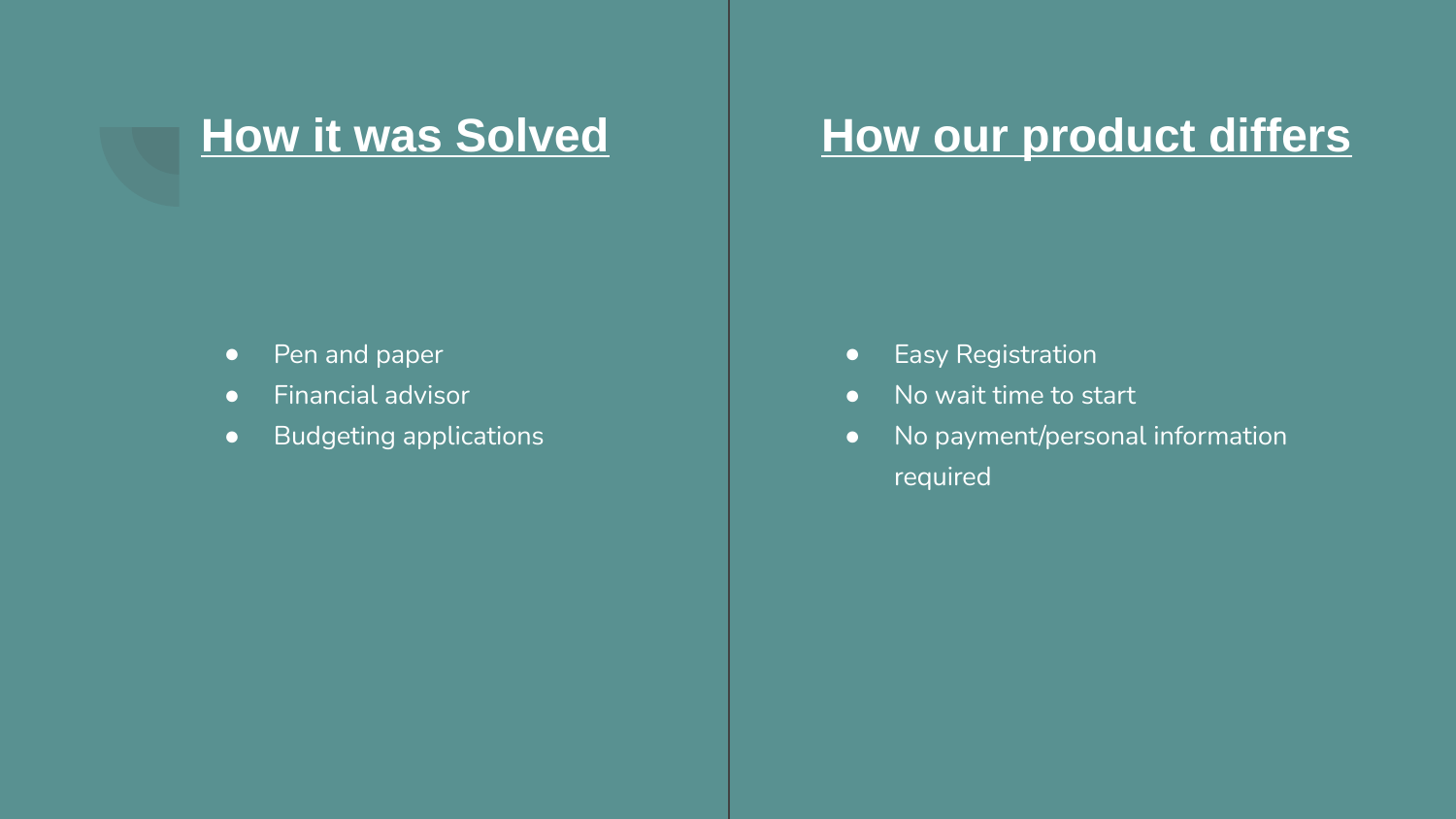

# How it was Solved
How our product differs
Pen and paper
Financial advisor
Budgeting applications

Easy Registration
No wait time to start
No payment/personal information required